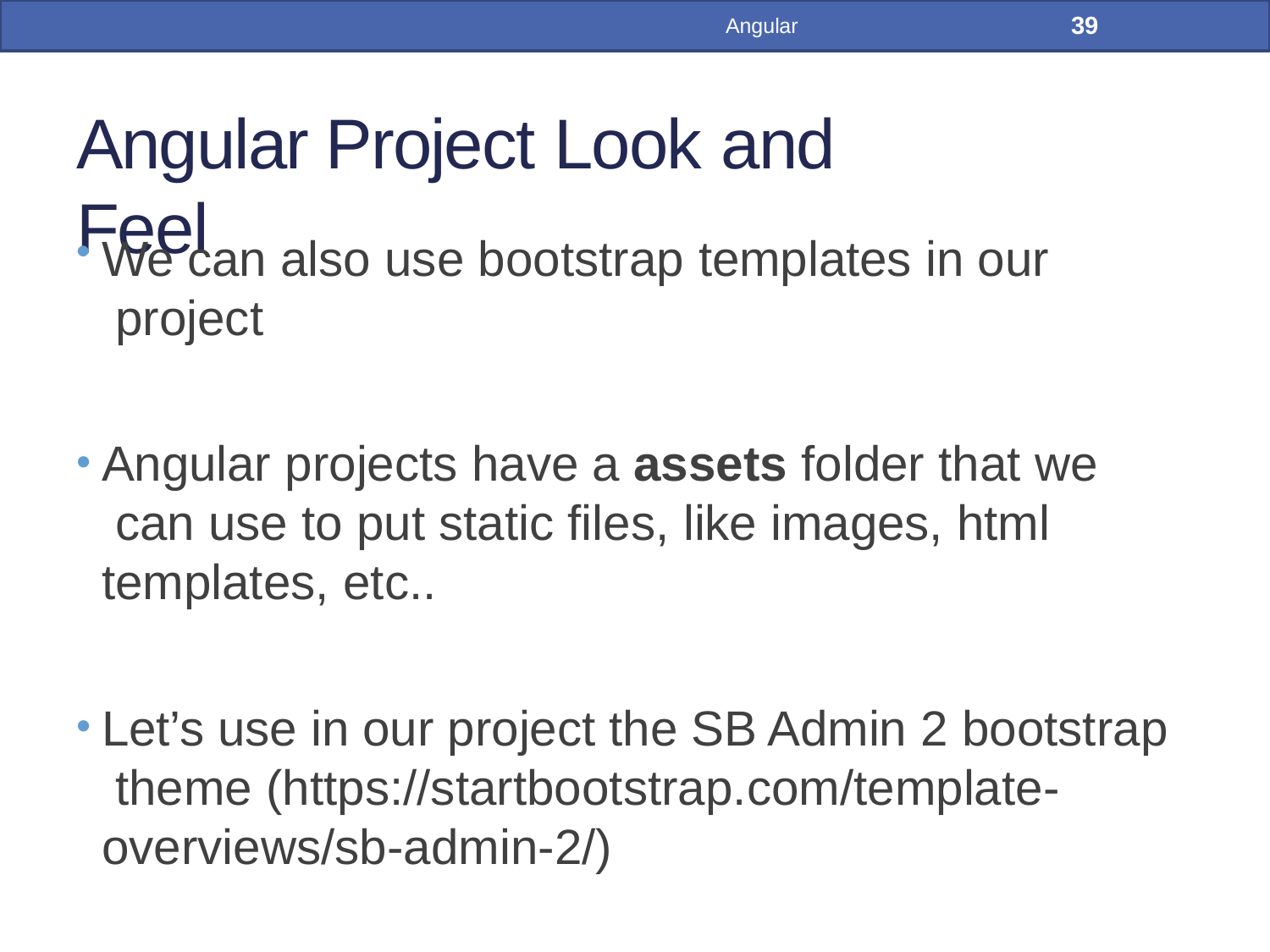

39
Angular
# Angular Project Look and Feel
We can also use bootstrap templates in our  project

Angular projects have a assets folder that we  can use to put static files, like images, html  templates, etc..

Let’s use in our project the SB Admin 2 bootstrap  theme (https://startbootstrap.com/template-  overviews/sb-admin-2/)